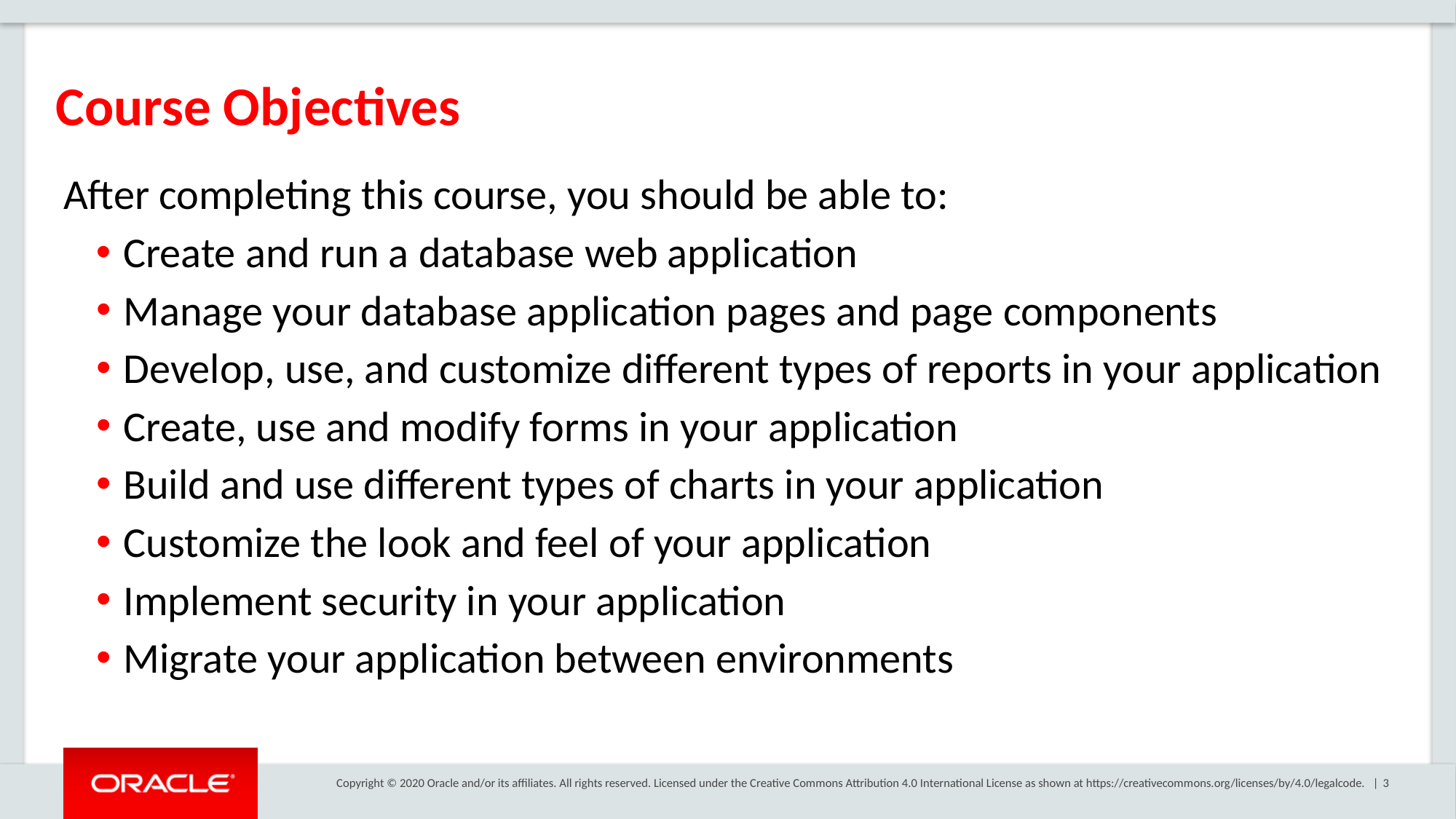

Course Objectives
After completing this course, you should be able to:
Create and run a database web application
Manage your database application pages and page components
Develop, use, and customize different types of reports in your application
Create, use and modify forms in your application
Build and use different types of charts in your application
Customize the look and feel of your application
Implement security in your application
Migrate your application between environments